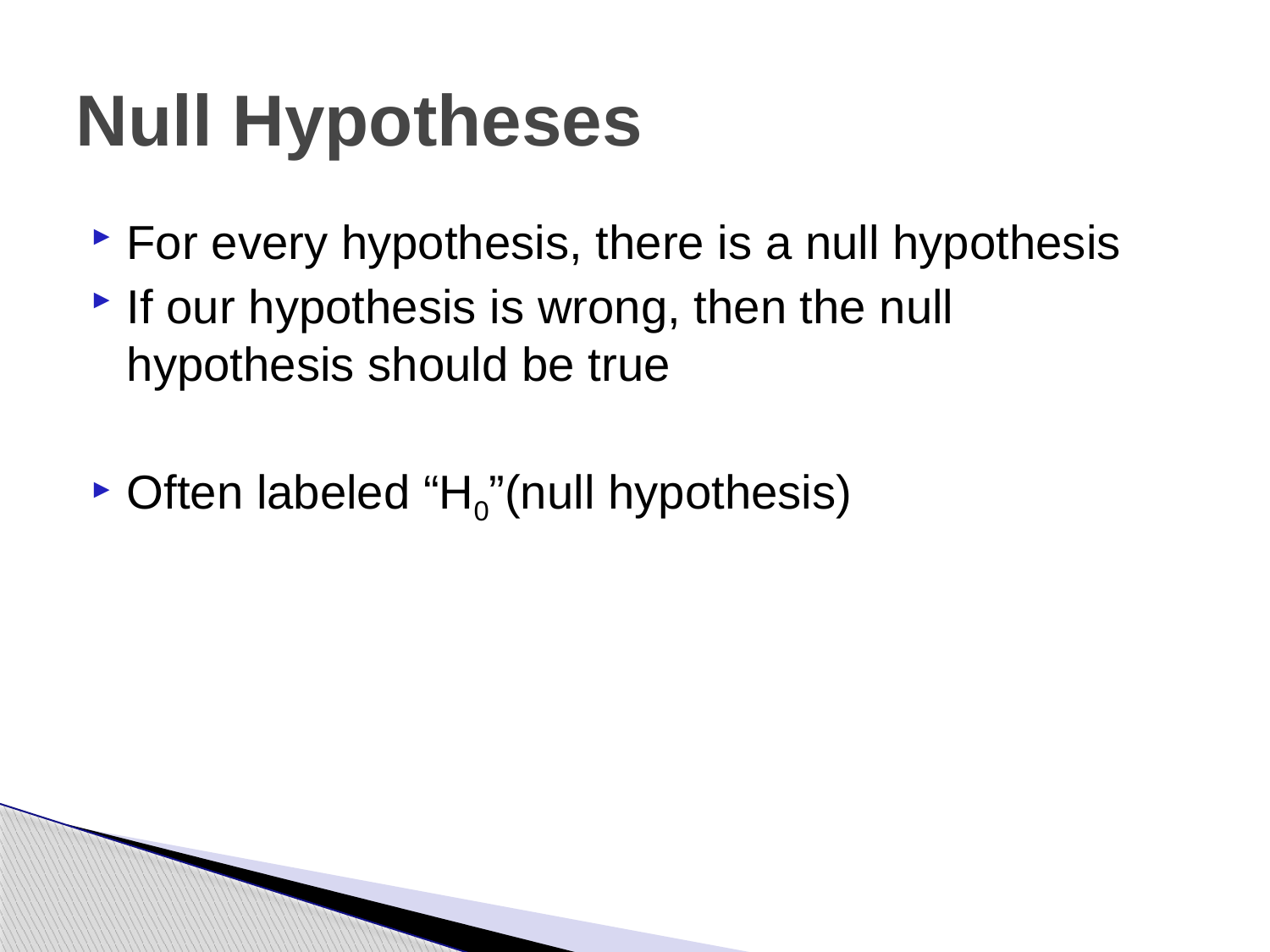

# Null Hypotheses
For every hypothesis, there is a null hypothesis
If our hypothesis is wrong, then the null hypothesis should be true

Often labeled “H0”(null hypothesis)